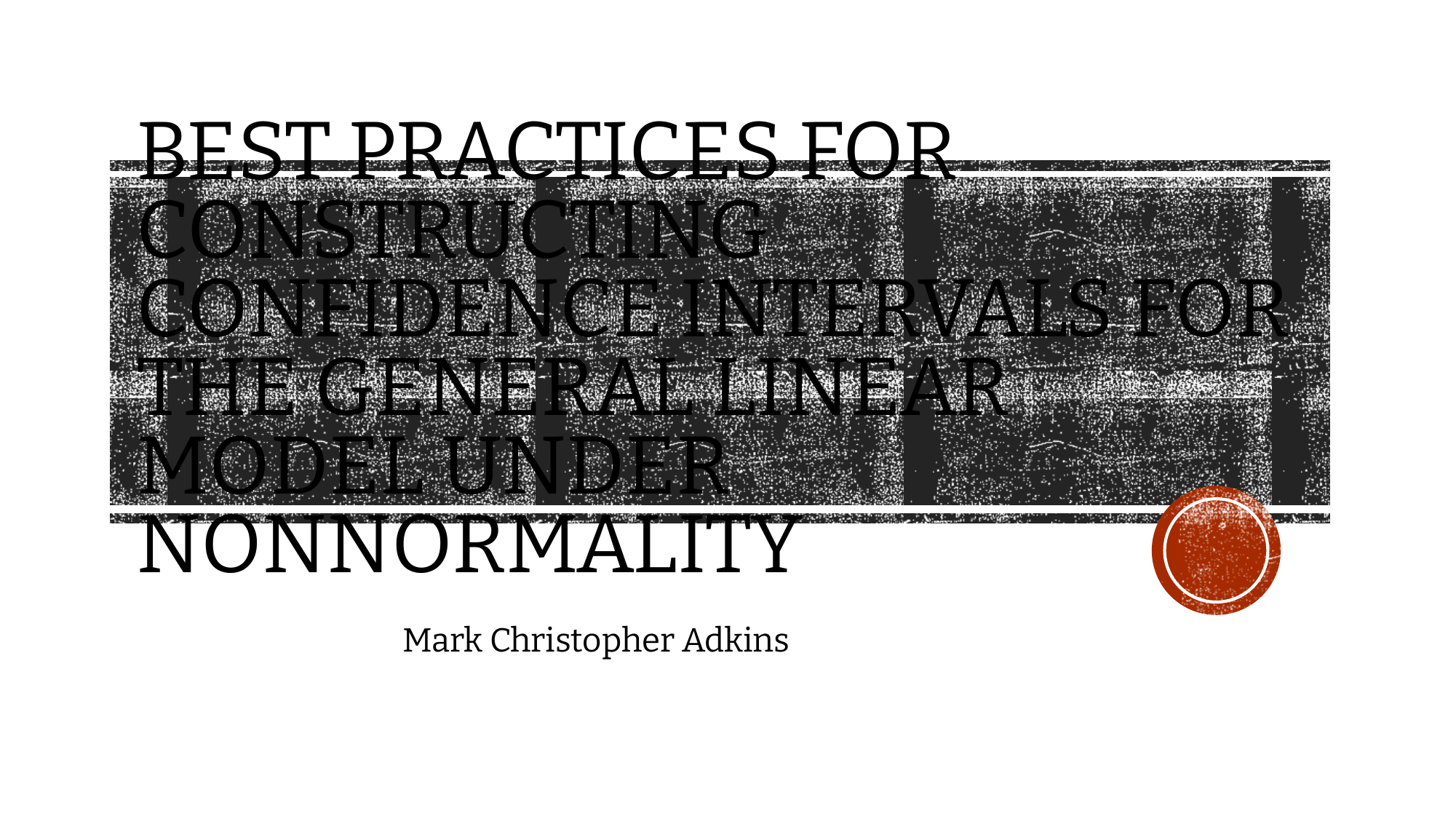

# Best practices for constructing confidence intervals for the general linear model under nonnormality
Mark Christopher Adkins